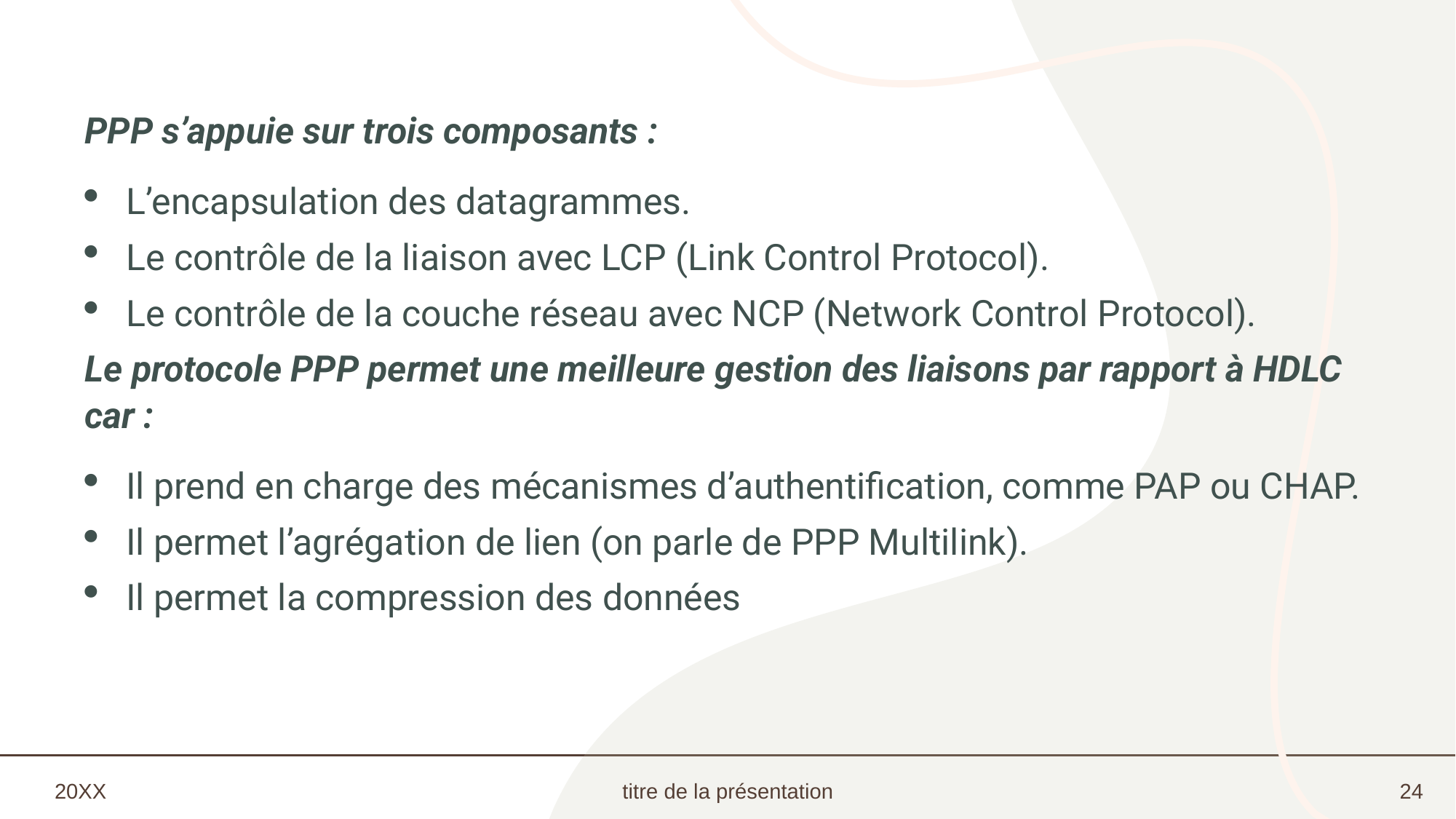

PPP s’appuie sur trois composants :
L’encapsulation des datagrammes.
Le contrôle de la liaison avec LCP (Link Control Protocol).
Le contrôle de la couche réseau avec NCP (Network Control Protocol).
Le protocole PPP permet une meilleure gestion des liaisons par rapport à HDLC car :
Il prend en charge des mécanismes d’authentification, comme PAP ou CHAP.
Il permet l’agrégation de lien (on parle de PPP Multilink).
Il permet la compression des données
20XX
titre de la présentation
24